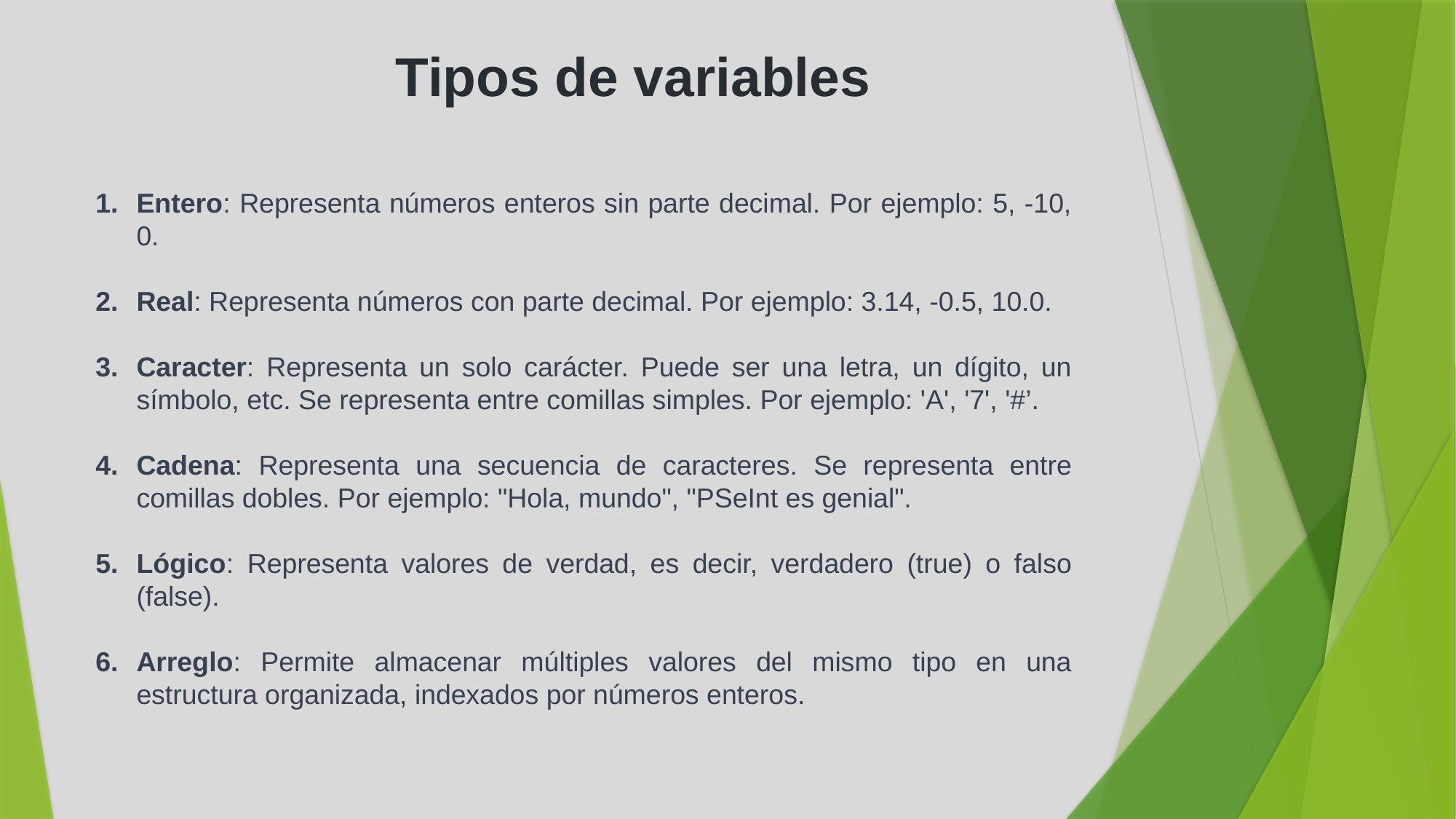

Tipos de variables
Entero: Representa números enteros sin parte decimal. Por ejemplo: 5, -10, 0.

Real: Representa números con parte decimal. Por ejemplo: 3.14, -0.5, 10.0.

Caracter: Representa un solo carácter. Puede ser una letra, un dígito, un símbolo, etc. Se representa entre comillas simples. Por ejemplo: 'A', '7', '#’.

Cadena: Representa una secuencia de caracteres. Se representa entre comillas dobles. Por ejemplo: "Hola, mundo", "PSeInt es genial".

Lógico: Representa valores de verdad, es decir, verdadero (true) o falso (false).

Arreglo: Permite almacenar múltiples valores del mismo tipo en una estructura organizada, indexados por números enteros.